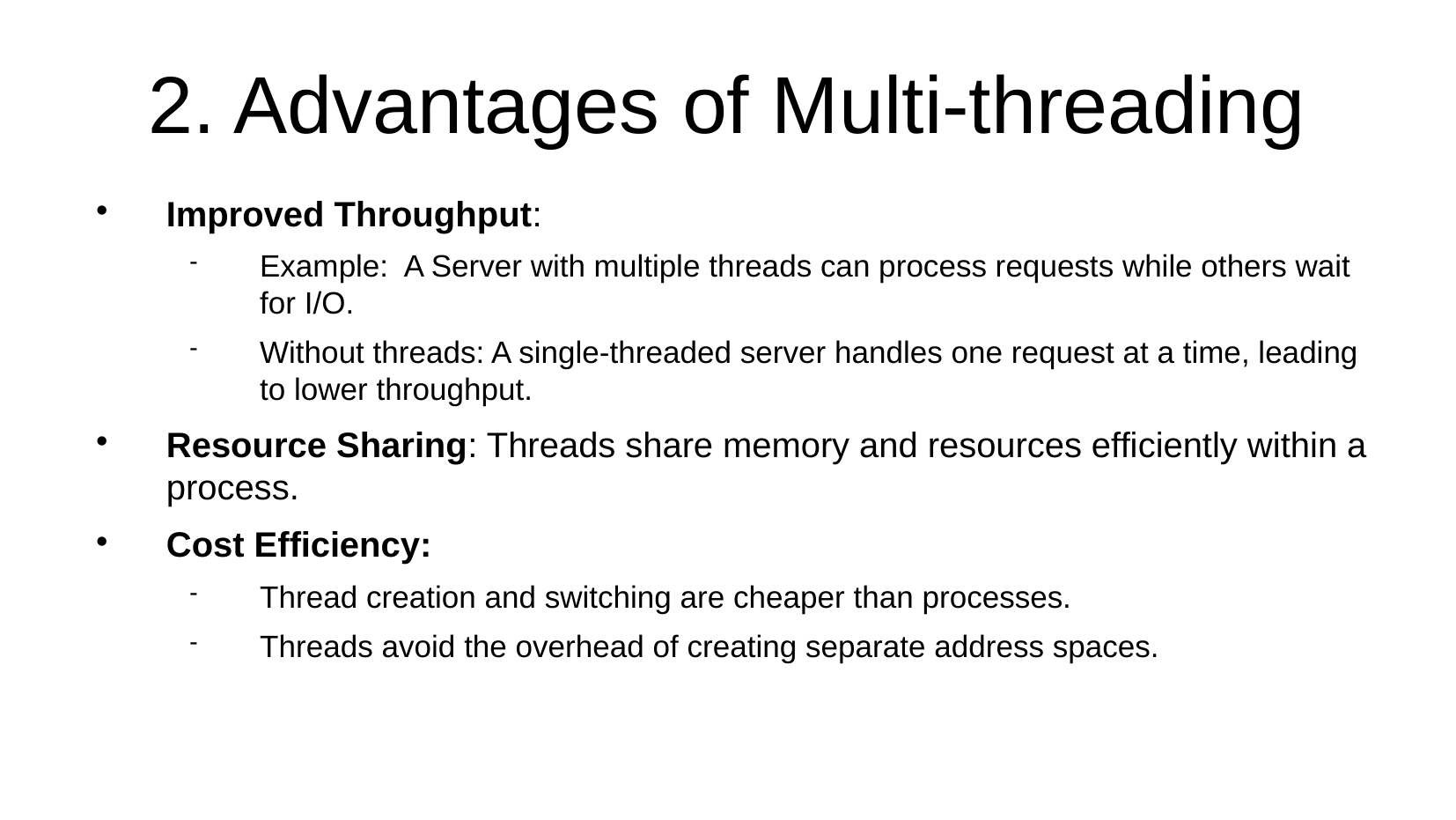

2. Advantages of Multi-threading
Improved Throughput:
Example:  A Server with multiple threads can process requests while others wait for I/O.
Without threads: A single-threaded server handles one request at a time, leading  to lower throughput.
Resource Sharing: Threads share memory and resources efficiently within a process.
Cost Efficiency:
Thread creation and switching are cheaper than processes.
Threads avoid the overhead of creating separate address spaces.